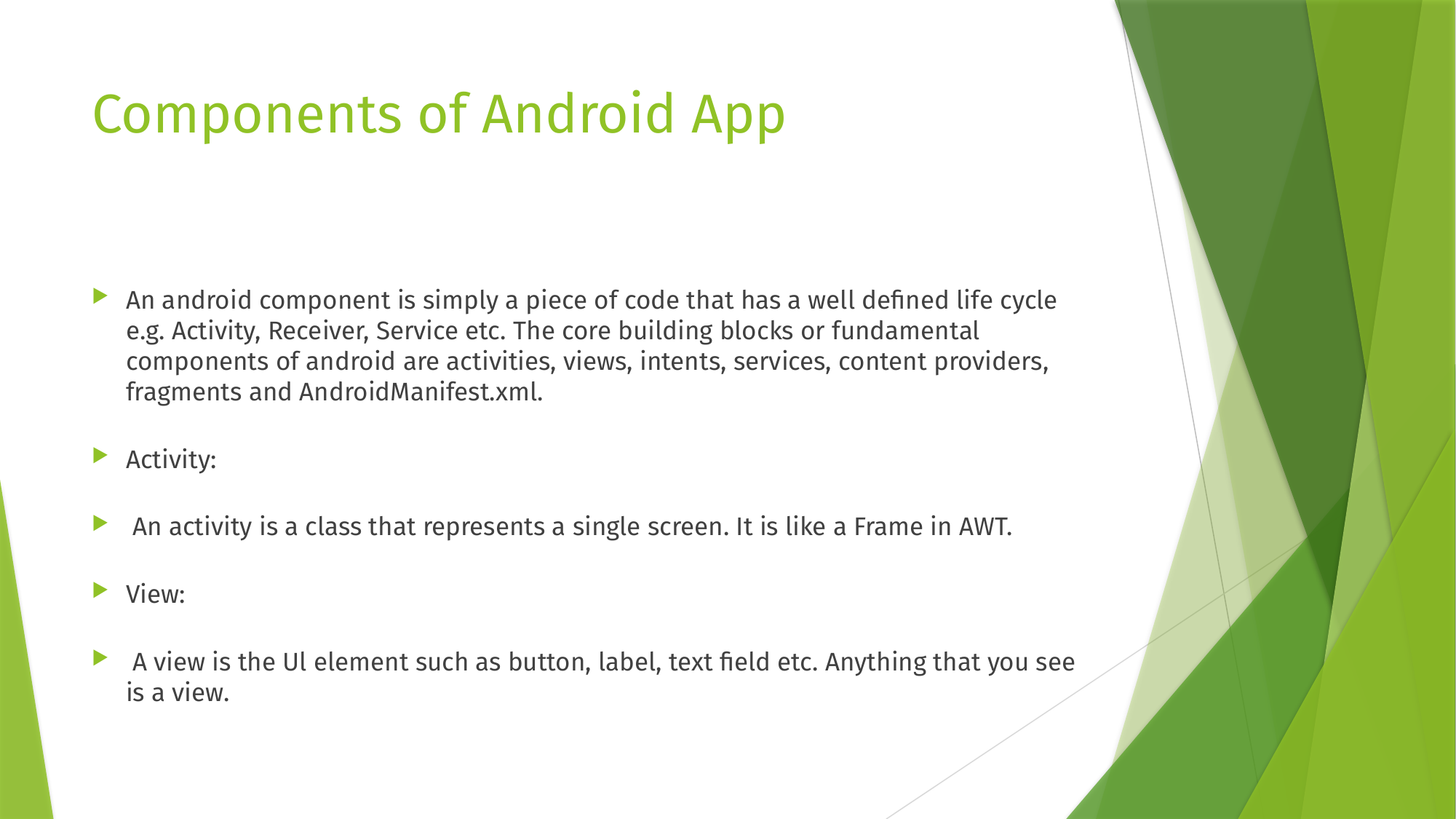

# Components of Android App

An android component is simply a piece of code that has a well defined life cycle e.g. Activity, Receiver, Service etc. The core building blocks or fundamental components of android are activities, views, intents, services, content providers, fragments and AndroidManifest.xml.

Activity:

 An activity is a class that represents a single screen. It is like a Frame in AWT.

View:

 A view is the Ul element such as button, label, text field etc. Anything that you see is a view.